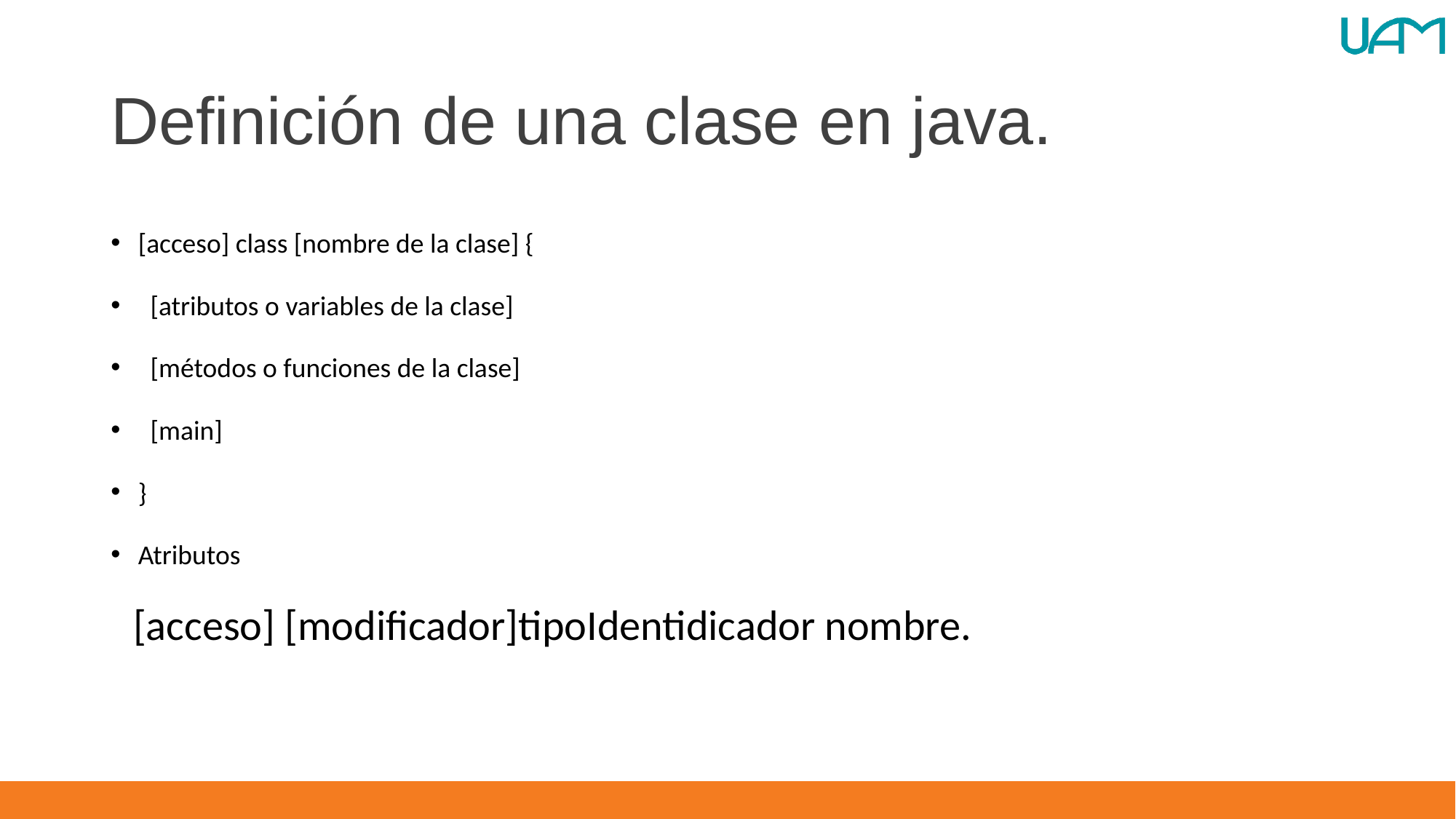

# Definición de una clase en java.
[acceso] class [nombre de la clase] {
  [atributos o variables de la clase]
  [métodos o funciones de la clase]
  [main]
}
Atributos
 [acceso] [modificador]tipoIdentidicador nombre.